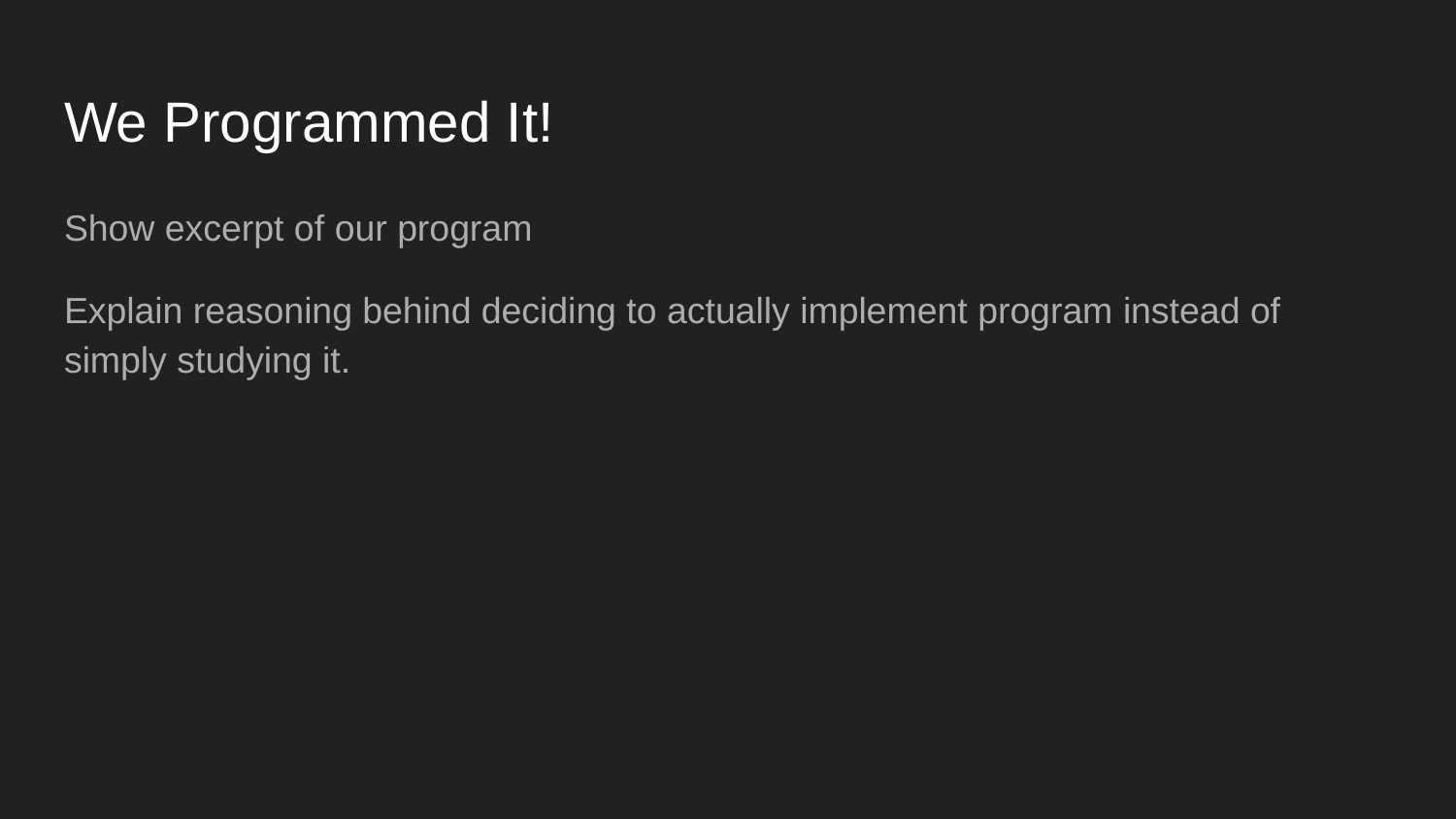

# We Programmed It!
Show excerpt of our program
Explain reasoning behind deciding to actually implement program instead of simply studying it.